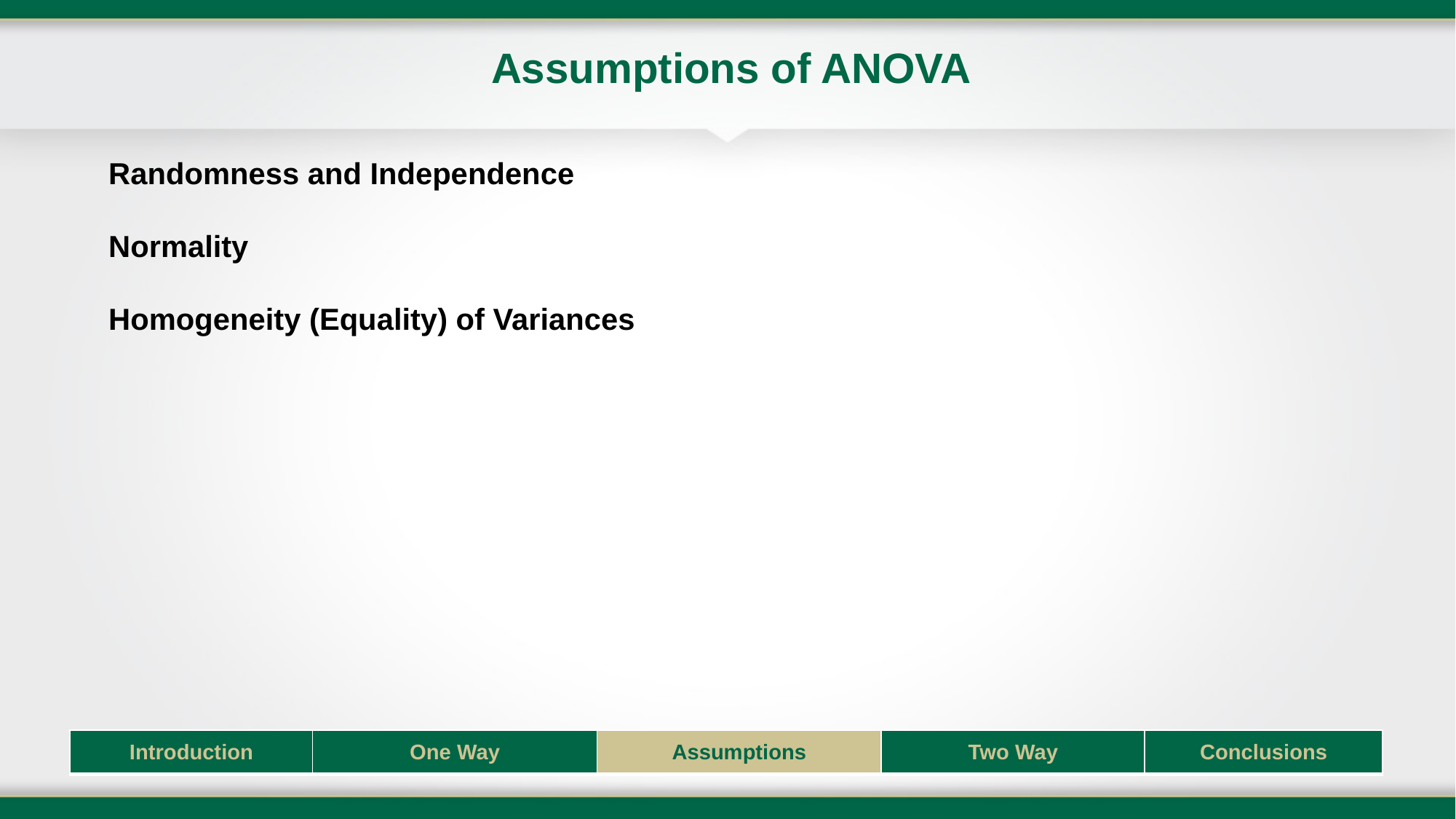

# Assumptions of ANOVA
Randomness and Independence
Normality
Homogeneity (Equality) of Variances

| Introduction | One Way | Assumptions | Two Way | Conclusions |
| --- | --- | --- | --- | --- |